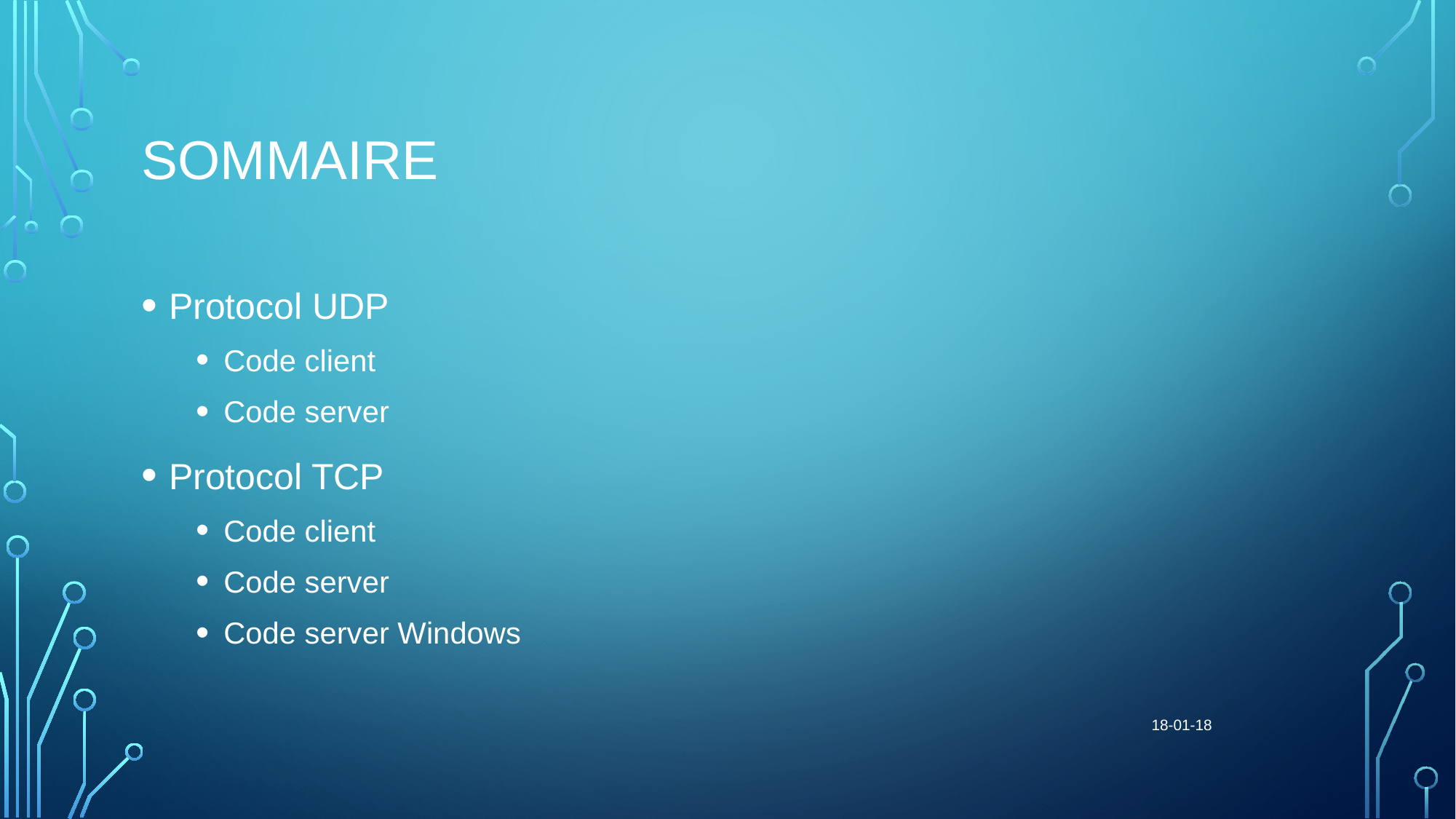

# Sommaire
Protocol UDP
Code client
Code server
Protocol TCP
Code client
Code server
Code server Windows
2
18-01-18